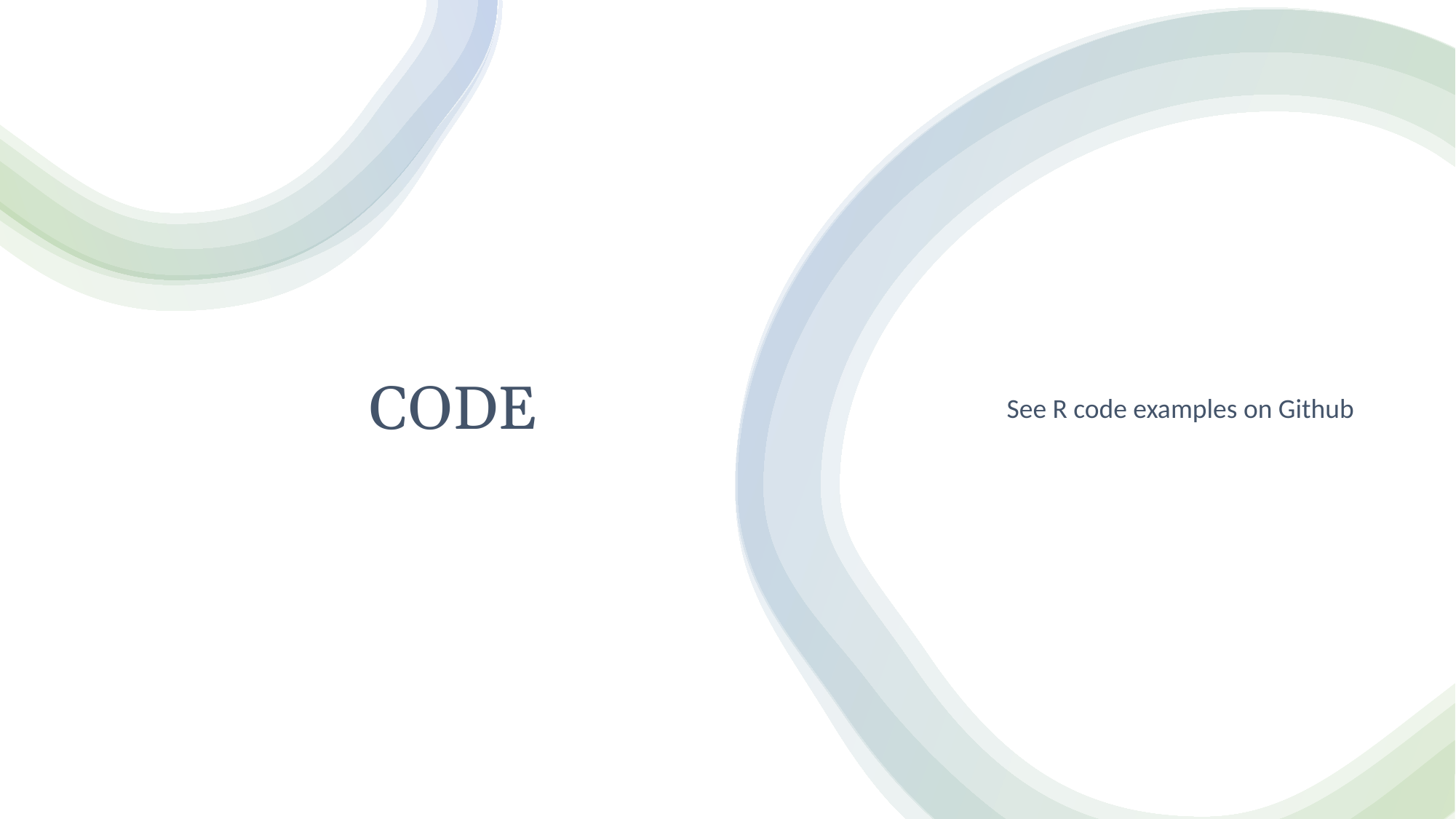

# CODE
See R code examples on Github